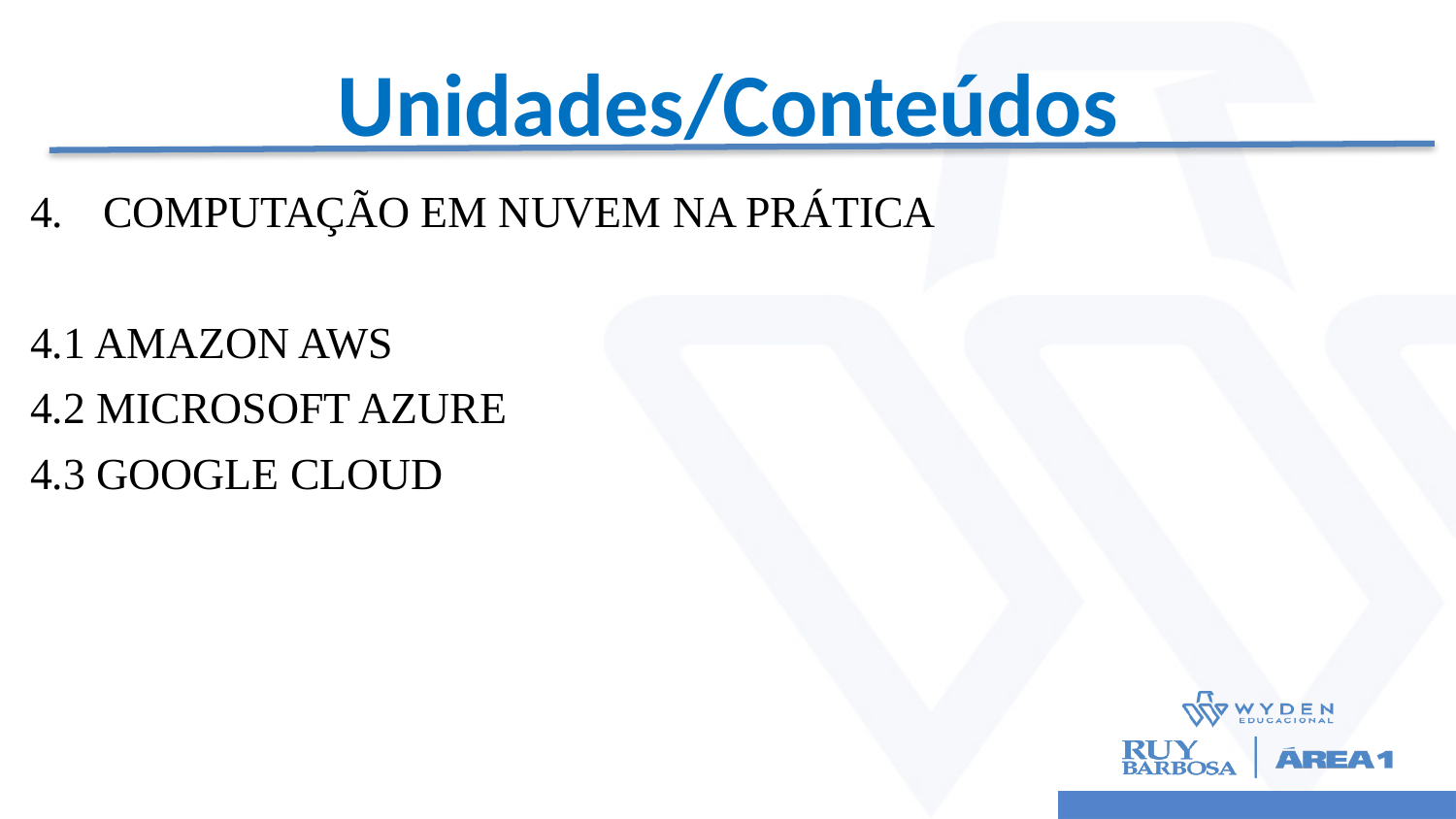

# Unidades/Conteúdos
COMPUTAÇÃO EM NUVEM NA PRÁTICA

4.1 AMAZON AWS
4.2 MICROSOFT AZURE
4.3 GOOGLE CLOUD